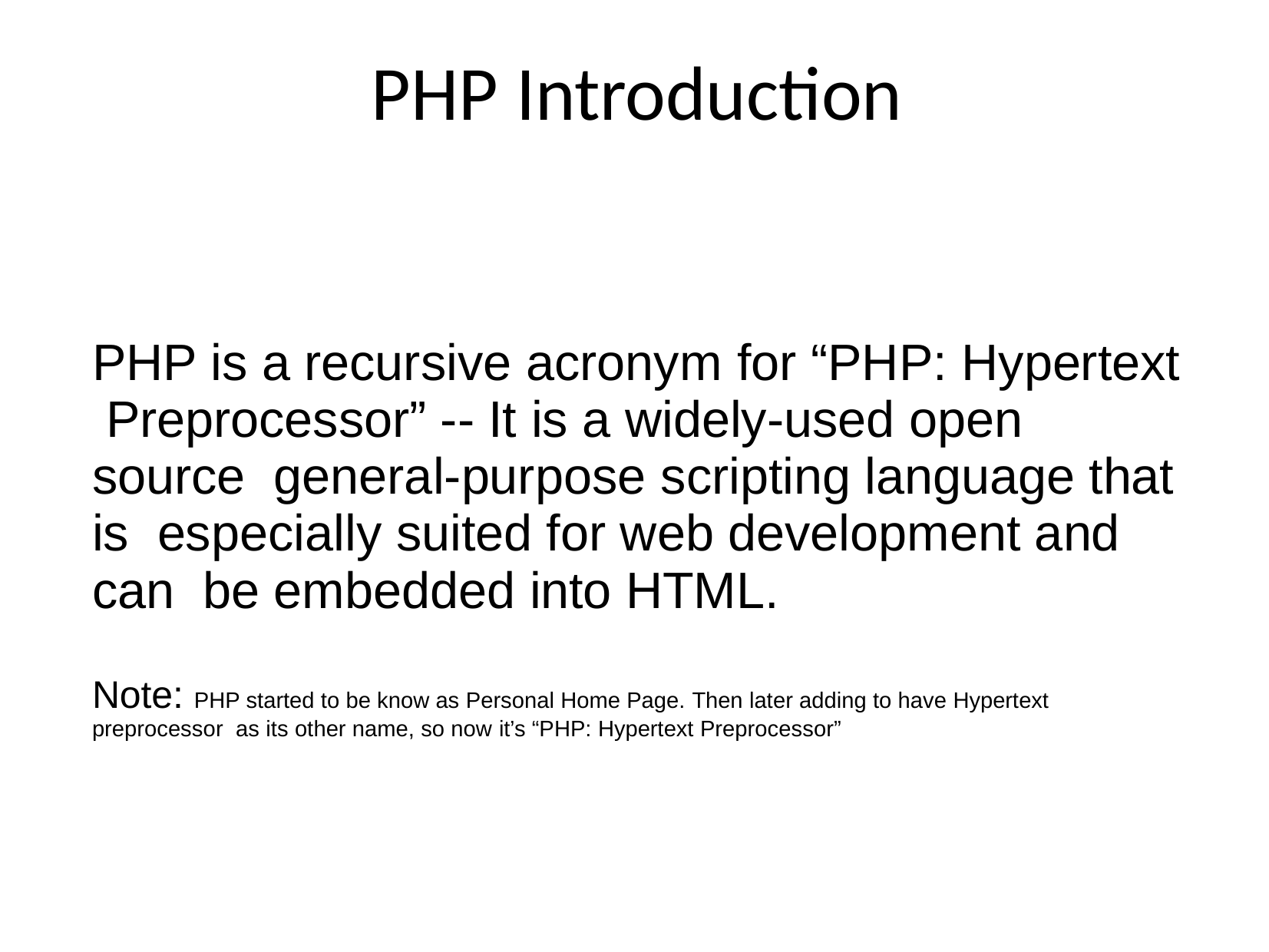

# PHP Introduction
PHP is a recursive acronym for “PHP: Hypertext  Preprocessor” -- It is a widely-used open source  general-purpose scripting language that is  especially suited for web development and can  be embedded into HTML.
Note: PHP started to be know as Personal Home Page. Then later adding to have Hypertext preprocessor  as its other name, so now it’s “PHP: Hypertext Preprocessor”